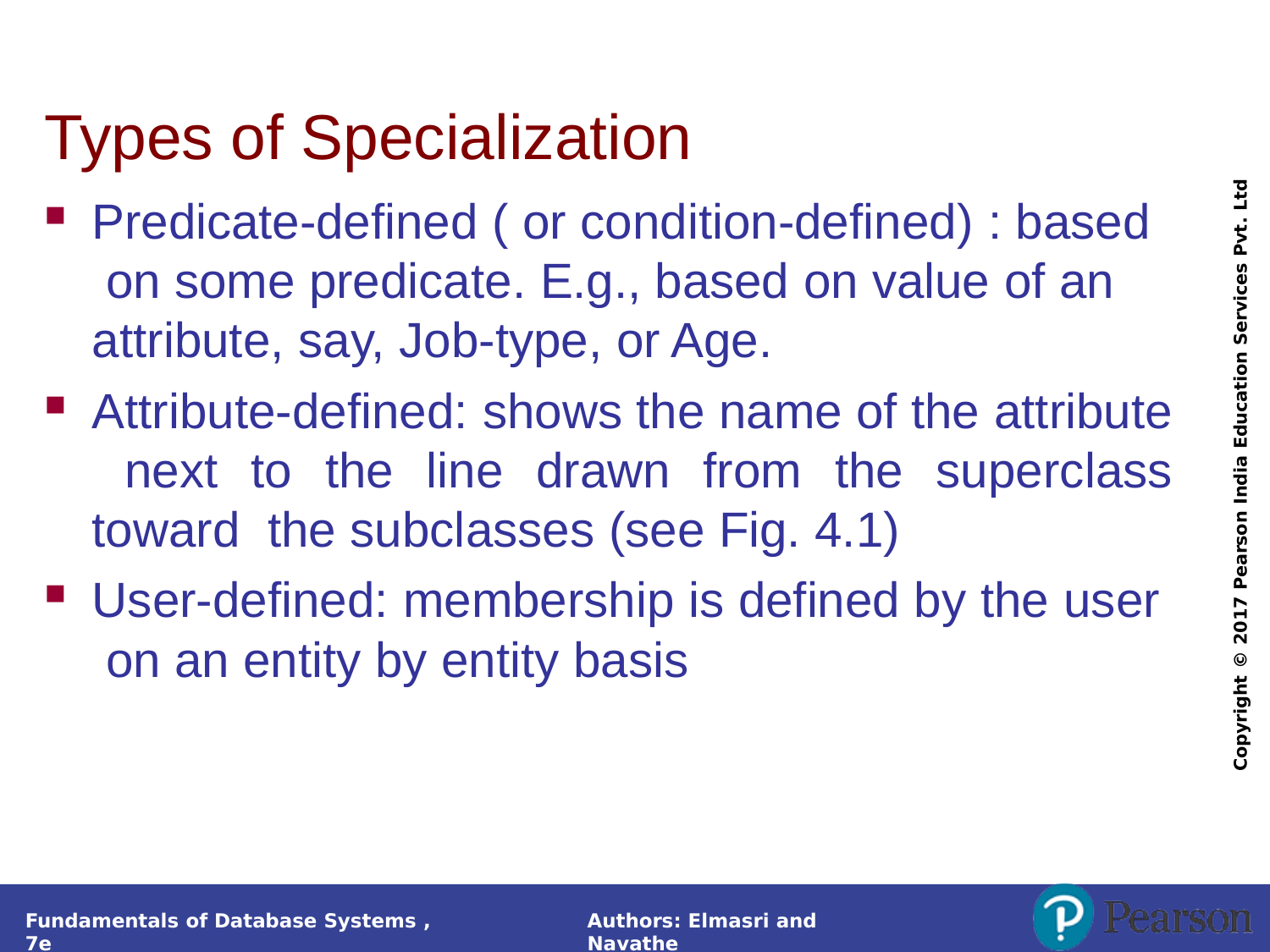

# Types of Specialization
Copyright © 2017 Pearson India Education Services Pvt. Ltd
Predicate-defined ( or condition-defined) : based  on some predicate. E.g., based on value of an  attribute, say, Job-type, or Age.
Attribute-defined: shows the name of the attribute  next to the line drawn from the superclass toward  the subclasses (see Fig. 4.1)
User-defined: membership is defined by the user  on an entity by entity basis
Authors: Elmasri and Navathe
Fundamentals of Database Systems , 7e